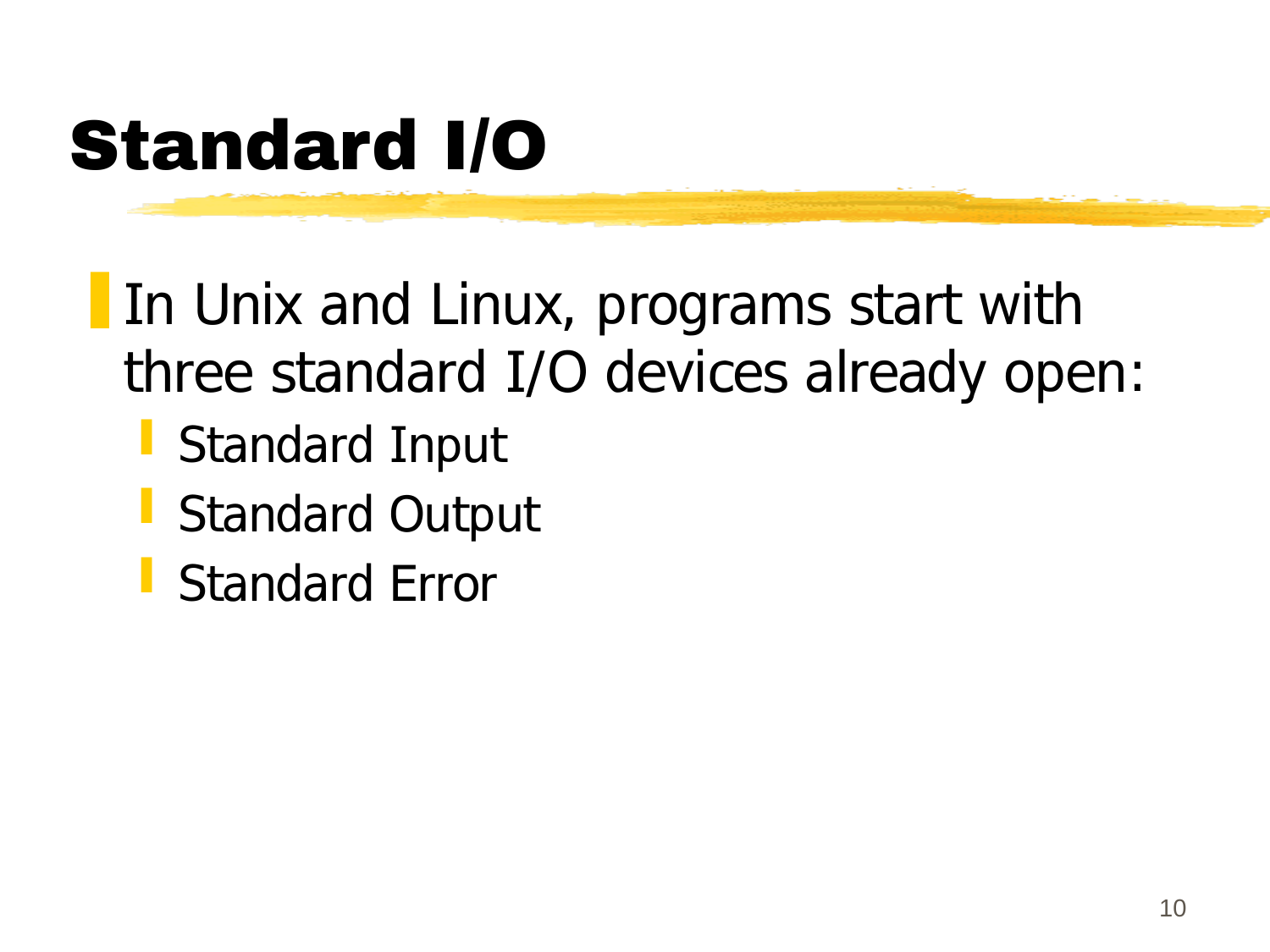

# Standard I/O
In Unix and Linux, programs start with three standard I/O devices already open:
Standard Input
Standard Output
Standard Error
10